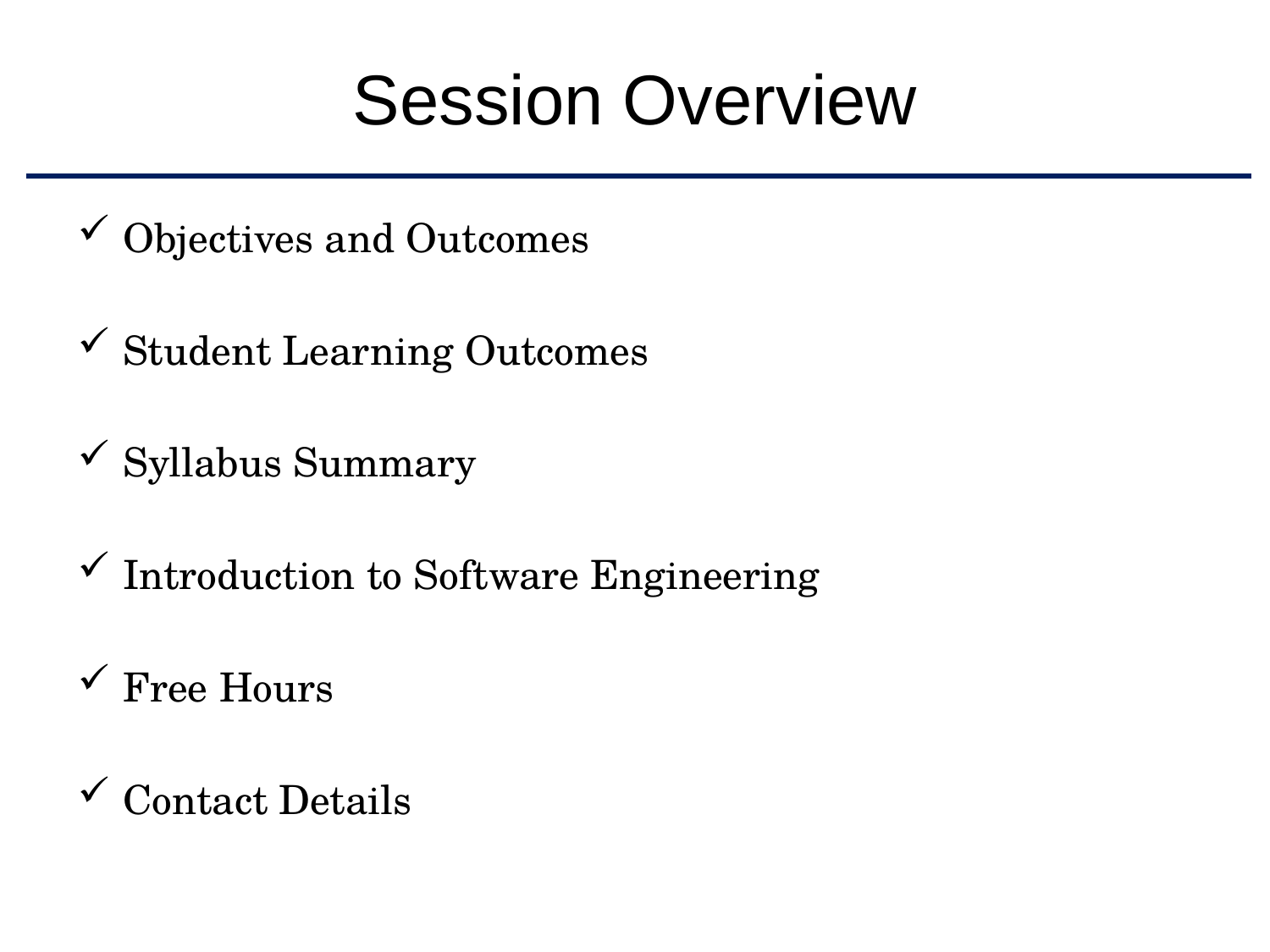

# Session Overview
Objectives and Outcomes

Student Learning Outcomes

Syllabus Summary

Introduction to Software Engineering

Free Hours

Contact Details